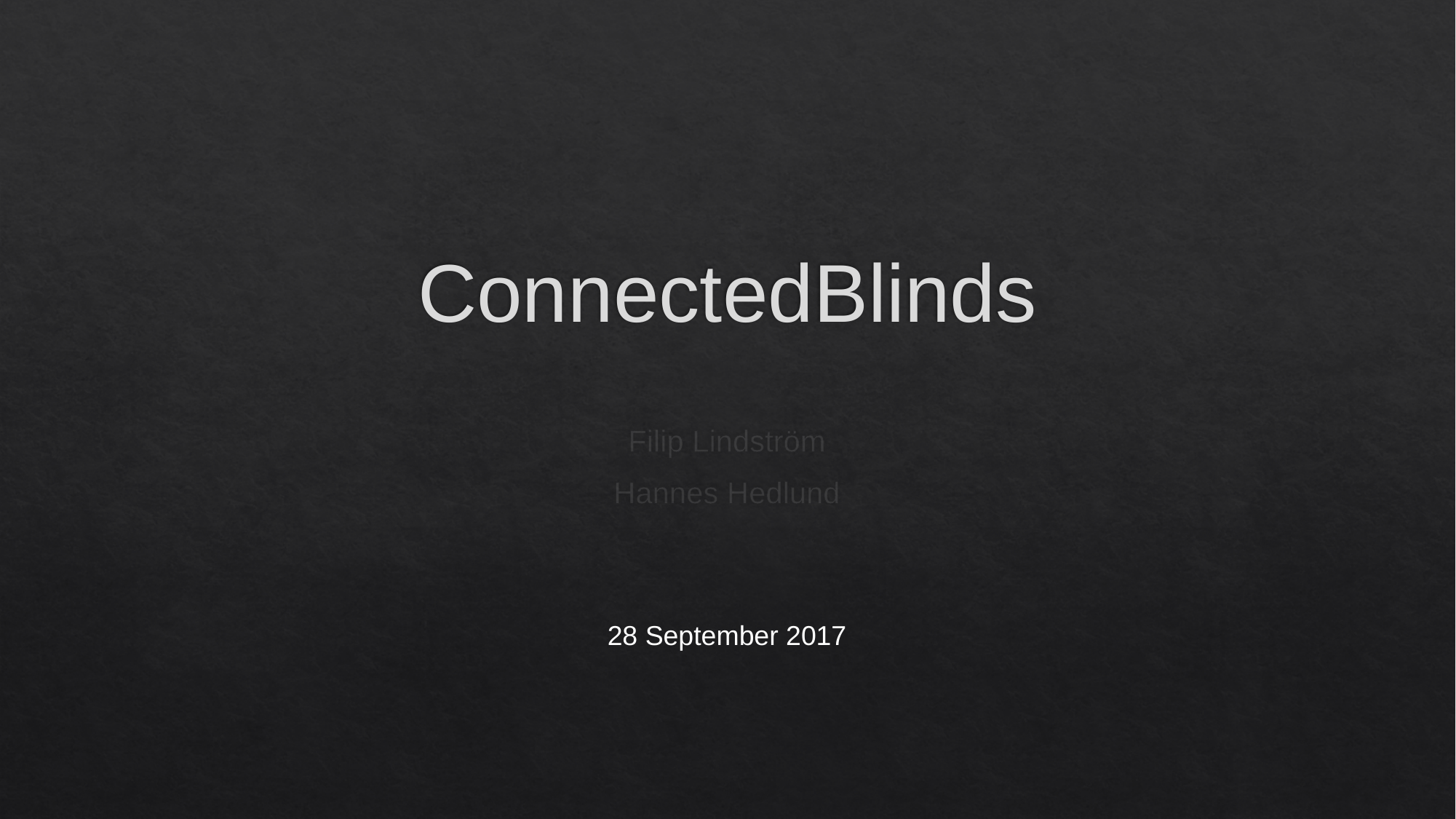

# ConnectedBlinds
Filip Lindström
Hannes Hedlund
28 September 2017